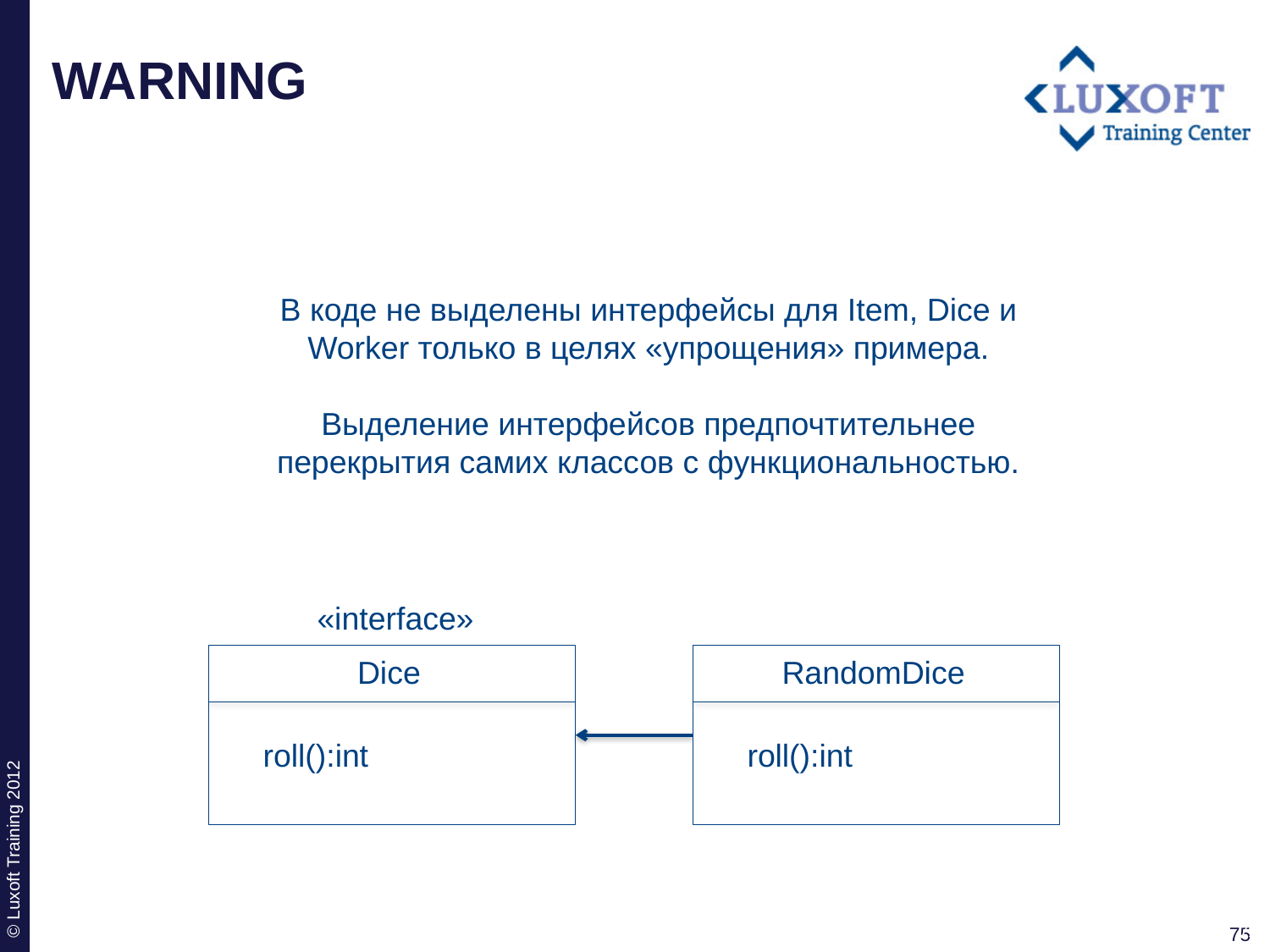

# WARNING
В коде не выделены интерфейсы для Item, Dice и Worker только в целях «упрощения» примера.

Выделение интерфейсов предпочтительнее перекрытия самих классов с функциональностью.
«interface»

RandomDice
roll():int

Dice
roll():int